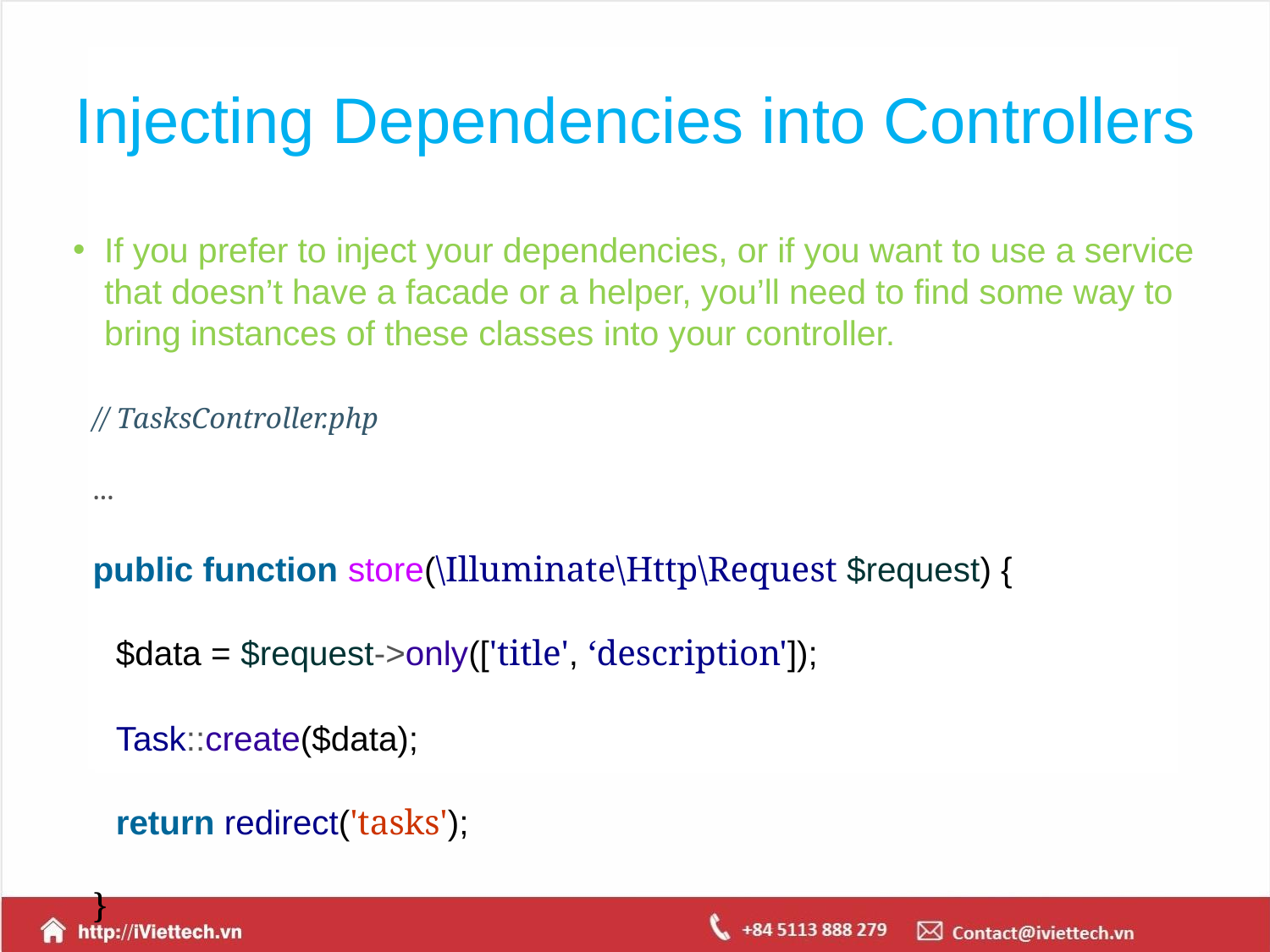

# Injecting Dependencies into Controllers
If you prefer to inject your dependencies, or if you want to use a service that doesn’t have a facade or a helper, you’ll need to find some way to bring instances of these classes into your controller.

// TasksController.php
...
public function store(\Illuminate\Http\Request $request) {
$data = $request->only(['title', ‘description']);
Task::create($data);
return redirect('tasks');
}